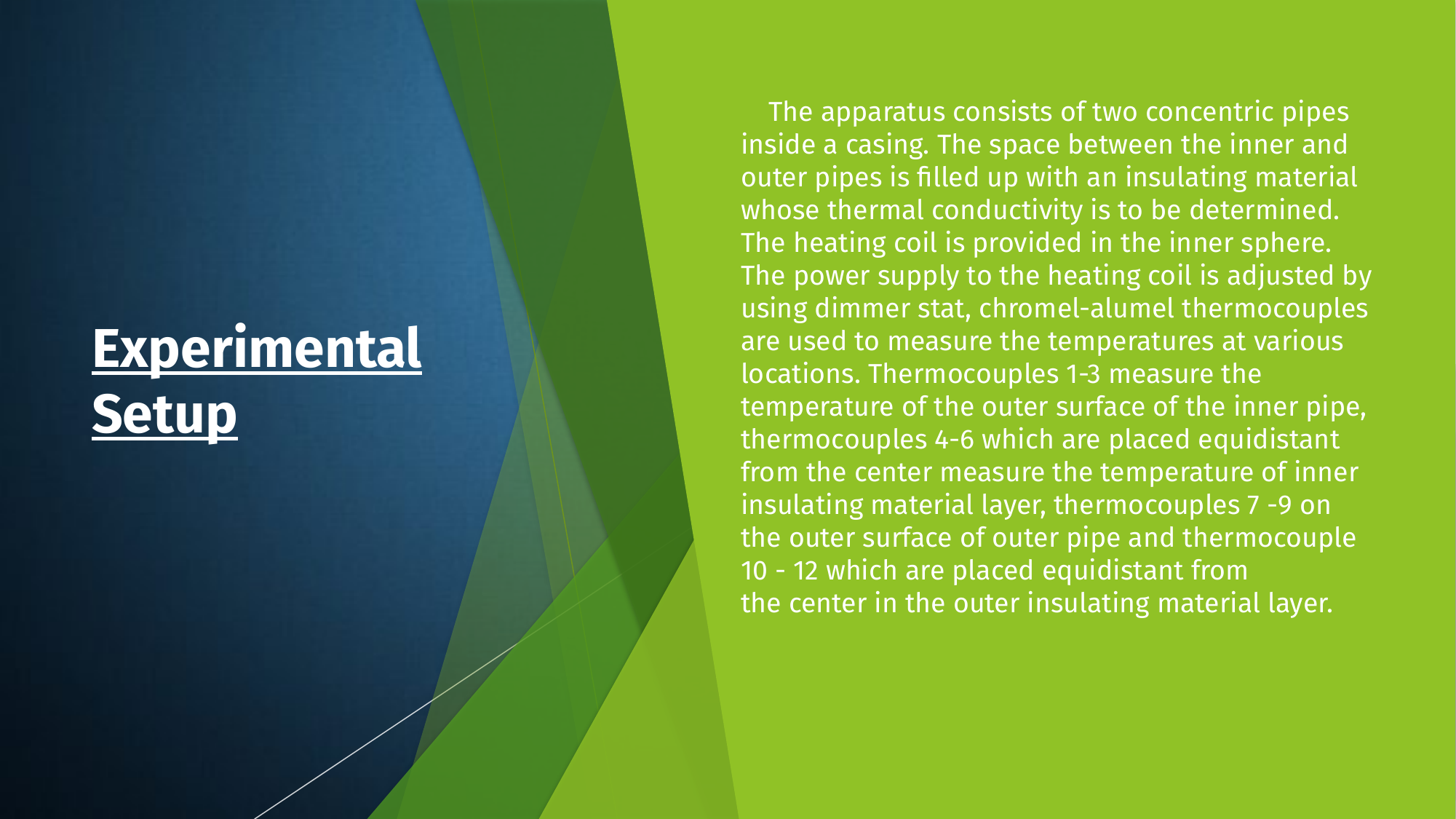

Experimental Setup
 The apparatus consists of two concentric pipes inside a casing. The space between the inner and outer pipes is filled up with an insulating material whose thermal conductivity is to be determined. The heating coil is provided in the inner sphere. The power supply to the heating coil is adjusted by using dimmer stat, chromel-alumel thermocouples are used to measure the temperatures at various locations. Thermocouples 1-3 measure the temperature of the outer surface of the inner pipe, thermocouples 4-6 which are placed equidistant from the center measure the temperature of inner insulating material layer, thermocouples 7 -9 on the outer surface of outer pipe and thermocouple 10 - 12 which are placed equidistant from the center in the outer insulating material layer.